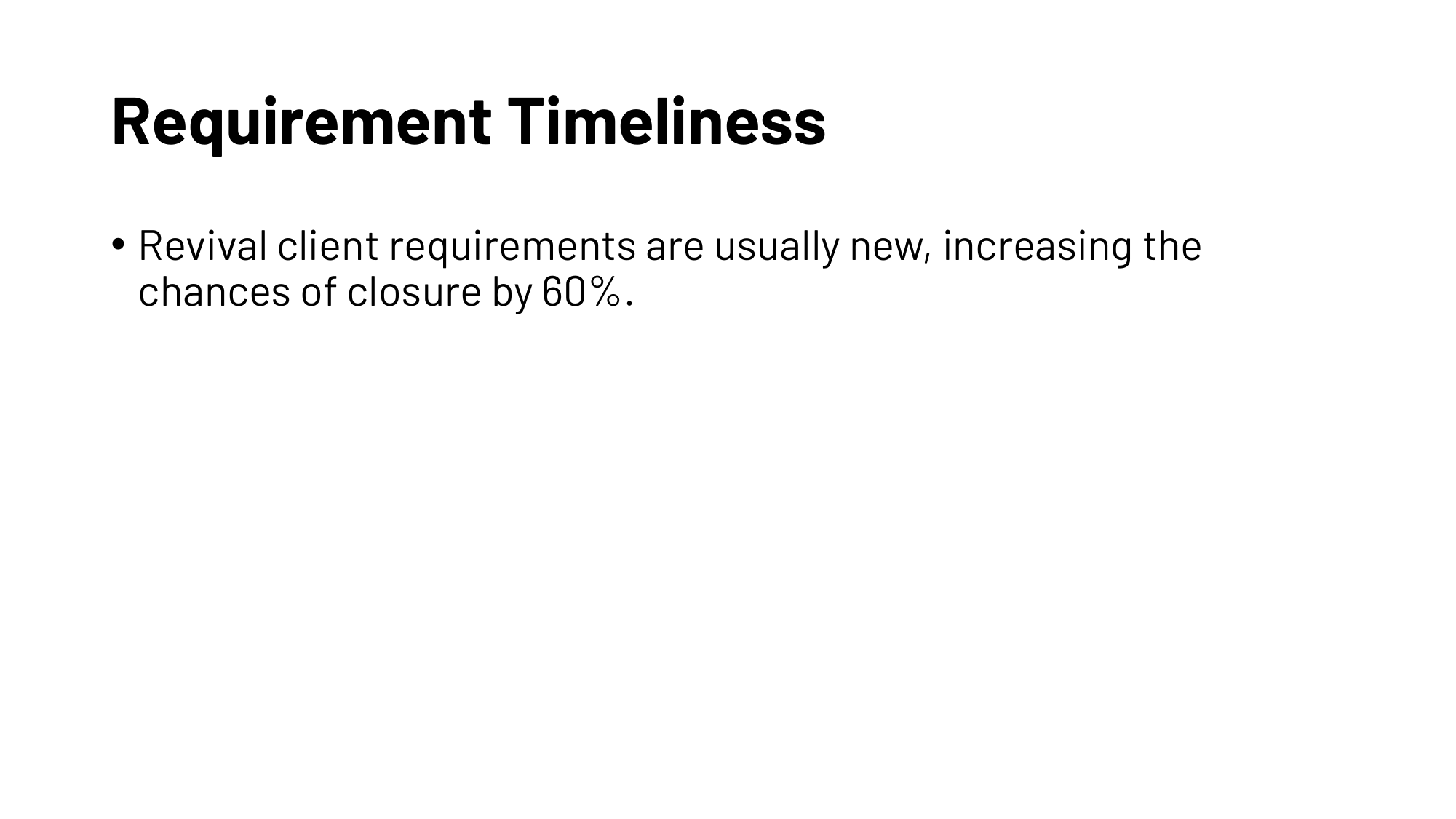

# Requirement Timeliness
Revival client requirements are usually new, increasing the chances of closure by 60%.